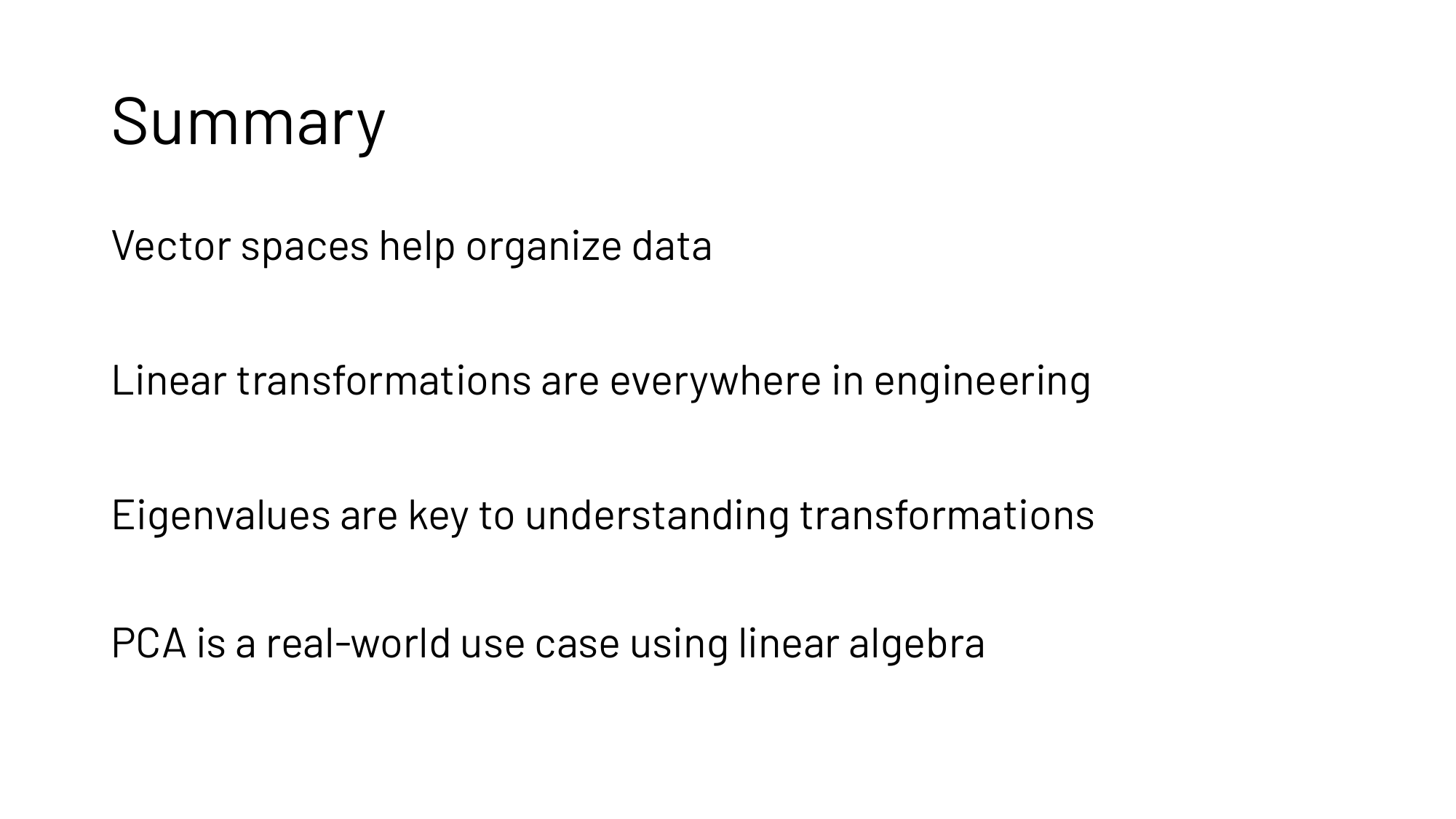

# Summary
Vector spaces help organize data

Linear transformations are everywhere in engineering

Eigenvalues are key to understanding transformations

PCA is a real-world use case using linear algebra